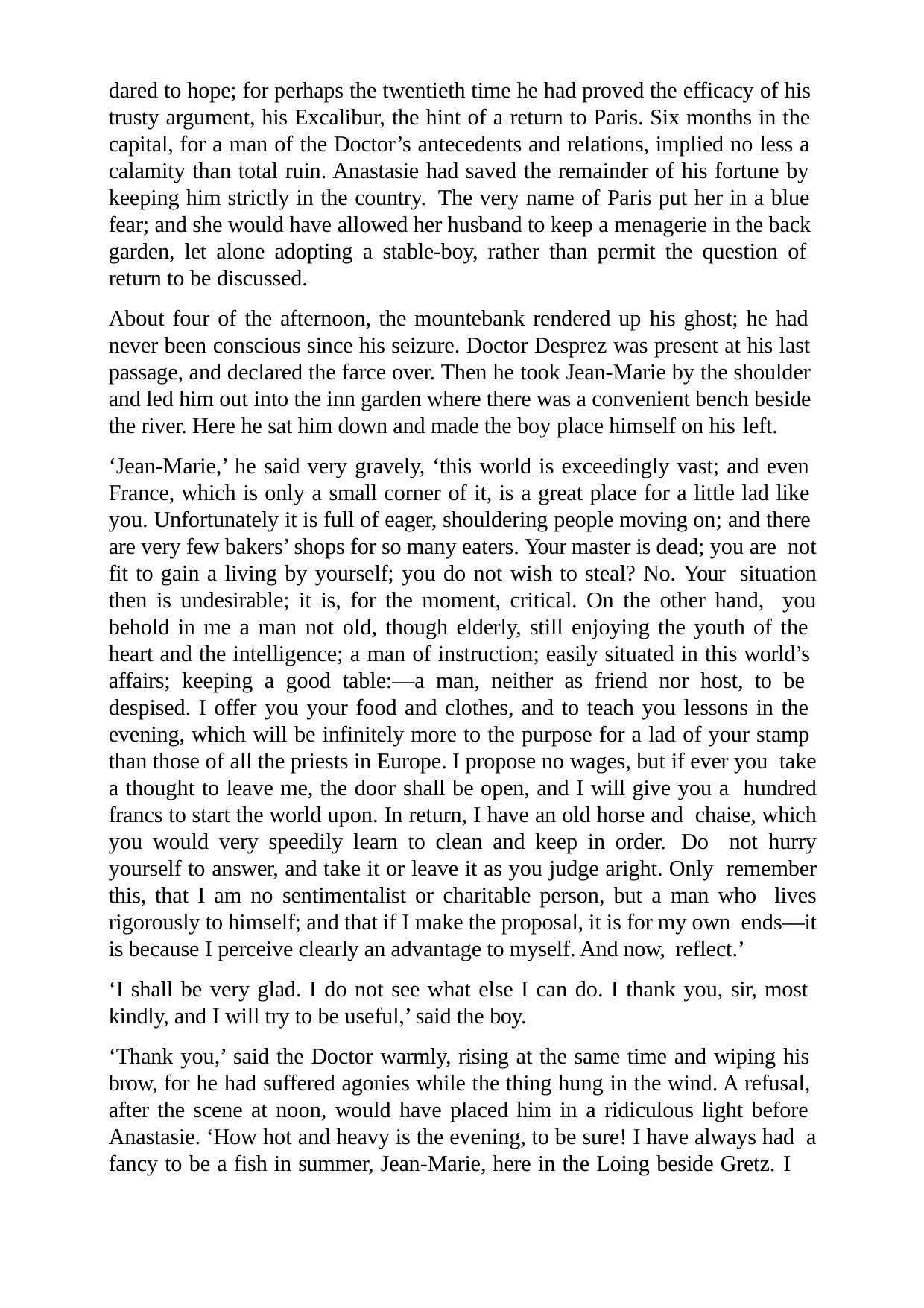

dared to hope; for perhaps the twentieth time he had proved the efficacy of his  trusty argument, his Excalibur, the hint of a return to Paris. Six months in the  capital, for a man of the Doctor’s antecedents and relations, implied no less a  calamity than total ruin. Anastasie had saved the remainder of his fortune by  keeping him strictly in the country. The very name of Paris put her in a blue  fear; and she would have allowed her husband to keep a menagerie in the back  garden, let alone adopting a stable-boy, rather than permit the question of  return to be discussed.
About four of the afternoon, the mountebank rendered up his ghost; he had  never been conscious since his seizure. Doctor Desprez was present at his last  passage, and declared the farce over. Then he took Jean-Marie by the shoulder  and led him out into the inn garden where there was a convenient bench beside  the river. Here he sat him down and made the boy place himself on his left.
‘Jean-Marie,’ he said very gravely, ‘this world is exceedingly vast; and even  France, which is only a small corner of it, is a great place for a little lad like  you. Unfortunately it is full of eager, shouldering people moving on; and there  are very few bakers’ shops for so many eaters. Your master is dead; you are  not fit to gain a living by yourself; you do not wish to steal? No. Your  situation then is undesirable; it is, for the moment, critical. On the other hand,  you behold in me a man not old, though elderly, still enjoying the youth of the  heart and the intelligence; a man of instruction; easily situated in this world’s  affairs; keeping a good table:—a man, neither as friend nor host, to be  despised. I offer you your food and clothes, and to teach you lessons in the  evening, which will be infinitely more to the purpose for a lad of your stamp  than those of all the priests in Europe. I propose no wages, but if ever you  take a thought to leave me, the door shall be open, and I will give you a  hundred francs to start the world upon. In return, I have an old horse and  chaise, which you would very speedily learn to clean and keep in order. Do  not hurry yourself to answer, and take it or leave it as you judge aright. Only  remember this, that I am no sentimentalist or charitable person, but a man who  lives rigorously to himself; and that if I make the proposal, it is for my own  ends—it is because I perceive clearly an advantage to myself. And now,  reflect.’
‘I shall be very glad. I do not see what else I can do. I thank you, sir, most  kindly, and I will try to be useful,’ said the boy.
‘Thank you,’ said the Doctor warmly, rising at the same time and wiping his  brow, for he had suffered agonies while the thing hung in the wind. A refusal,  after the scene at noon, would have placed him in a ridiculous light before  Anastasie. ‘How hot and heavy is the evening, to be sure! I have always had  a fancy to be a fish in summer, Jean-Marie, here in the Loing beside Gretz. I